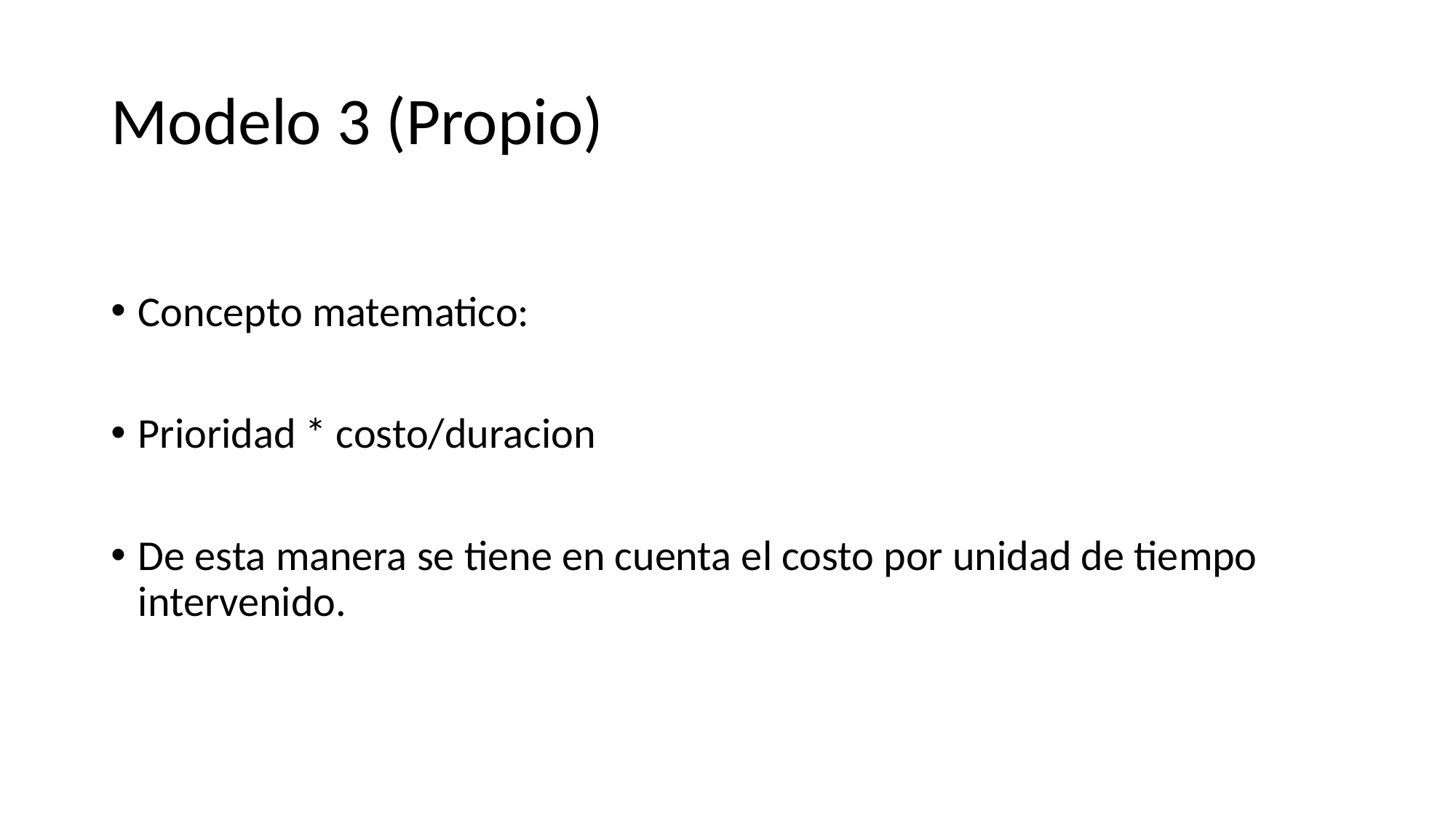

# Modelo 3 (Propio)

Concepto matematico:

Prioridad * costo/duracion

De esta manera se tiene en cuenta el costo por unidad de tiempo intervenido.